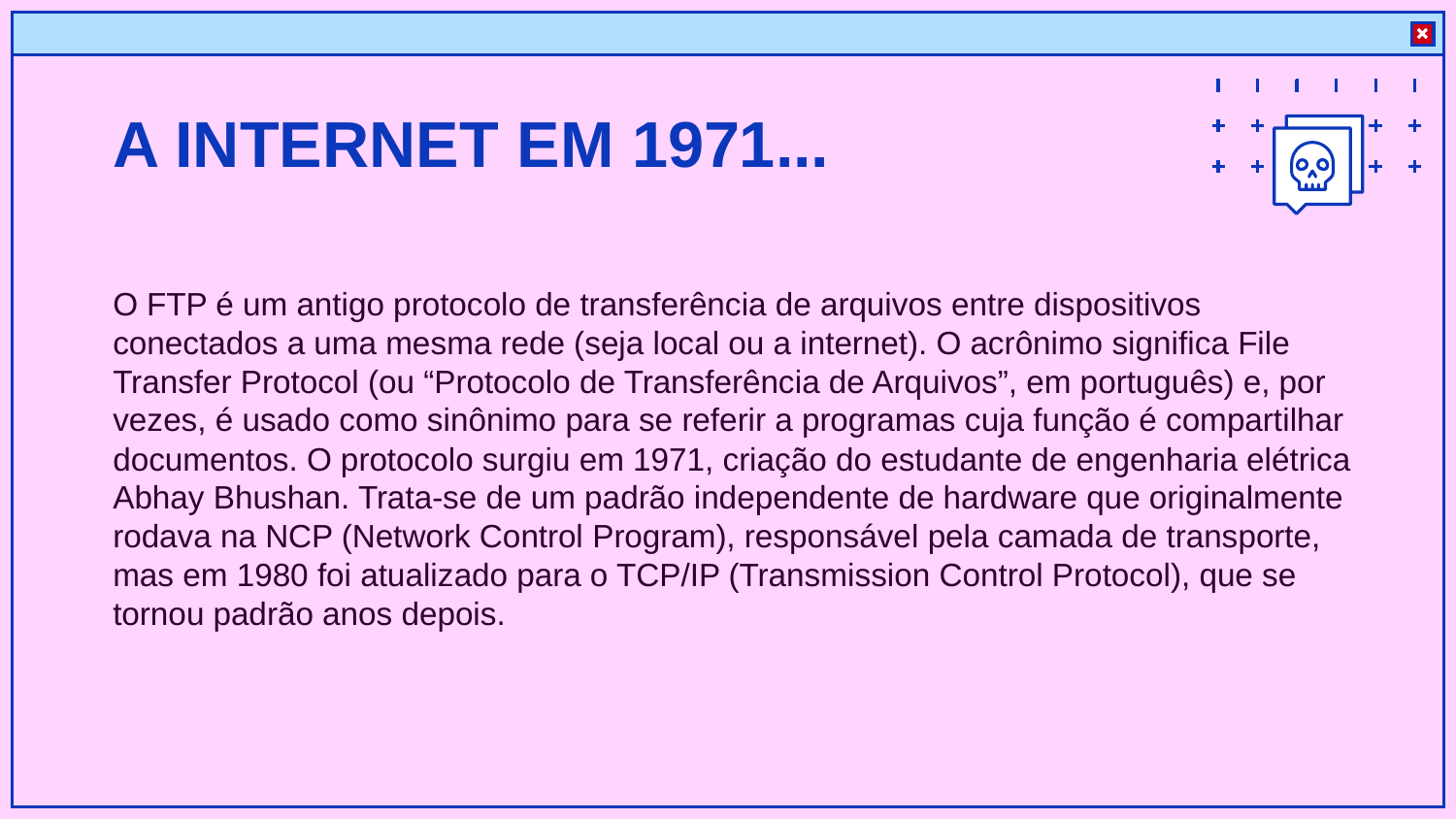

# A INTERNET EM 1971...
O FTP é um antigo protocolo de transferência de arquivos entre dispositivos conectados a uma mesma rede (seja local ou a internet). O acrônimo significa File Transfer Protocol (ou “Protocolo de Transferência de Arquivos”, em português) e, por vezes, é usado como sinônimo para se referir a programas cuja função é compartilhar documentos. O protocolo surgiu em 1971, criação do estudante de engenharia elétrica Abhay Bhushan. Trata-se de um padrão independente de hardware que originalmente rodava na NCP (Network Control Program), responsável pela camada de transporte, mas em 1980 foi atualizado para o TCP/IP (Transmission Control Protocol), que se tornou padrão anos depois.